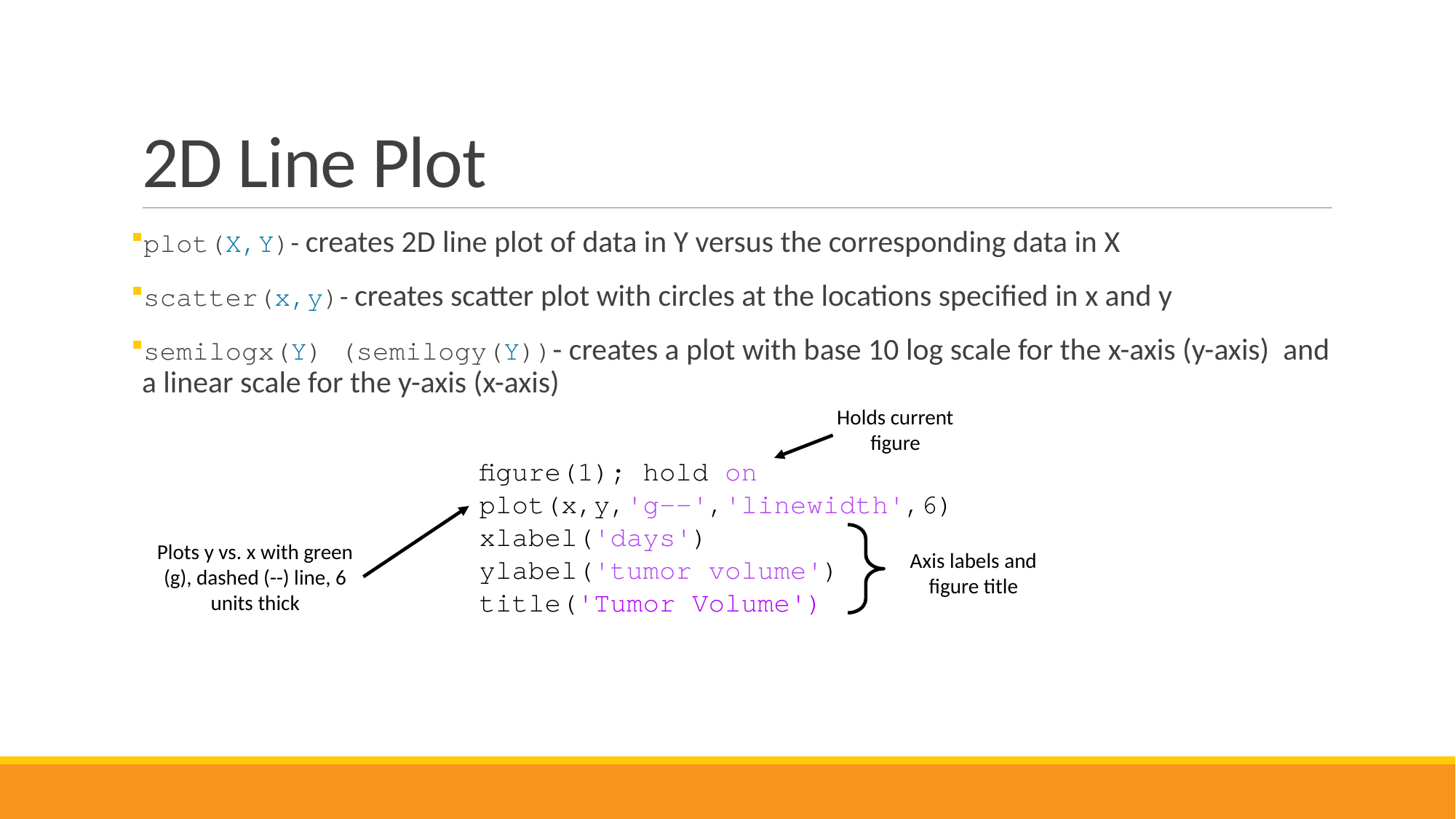

# 2D Line Plot
plot(X,Y)- creates 2D line plot of data in Y versus the corresponding data in X
scatter(x,y)- creates scatter plot with circles at the locations specified in x and y
semilogx(Y) (semilogy(Y))- creates a plot with base 10 log scale for the x-axis (y-axis)  and a linear scale for the y-axis (x-axis)
Holds current figure
figure(1); hold on
plot(x,y,'g--','linewidth',6)
xlabel('days')
ylabel('tumor volume')
title('Tumor Volume')

Plots y vs. x with green (g), dashed (--) line, 6 units thick
Axis labels and figure title